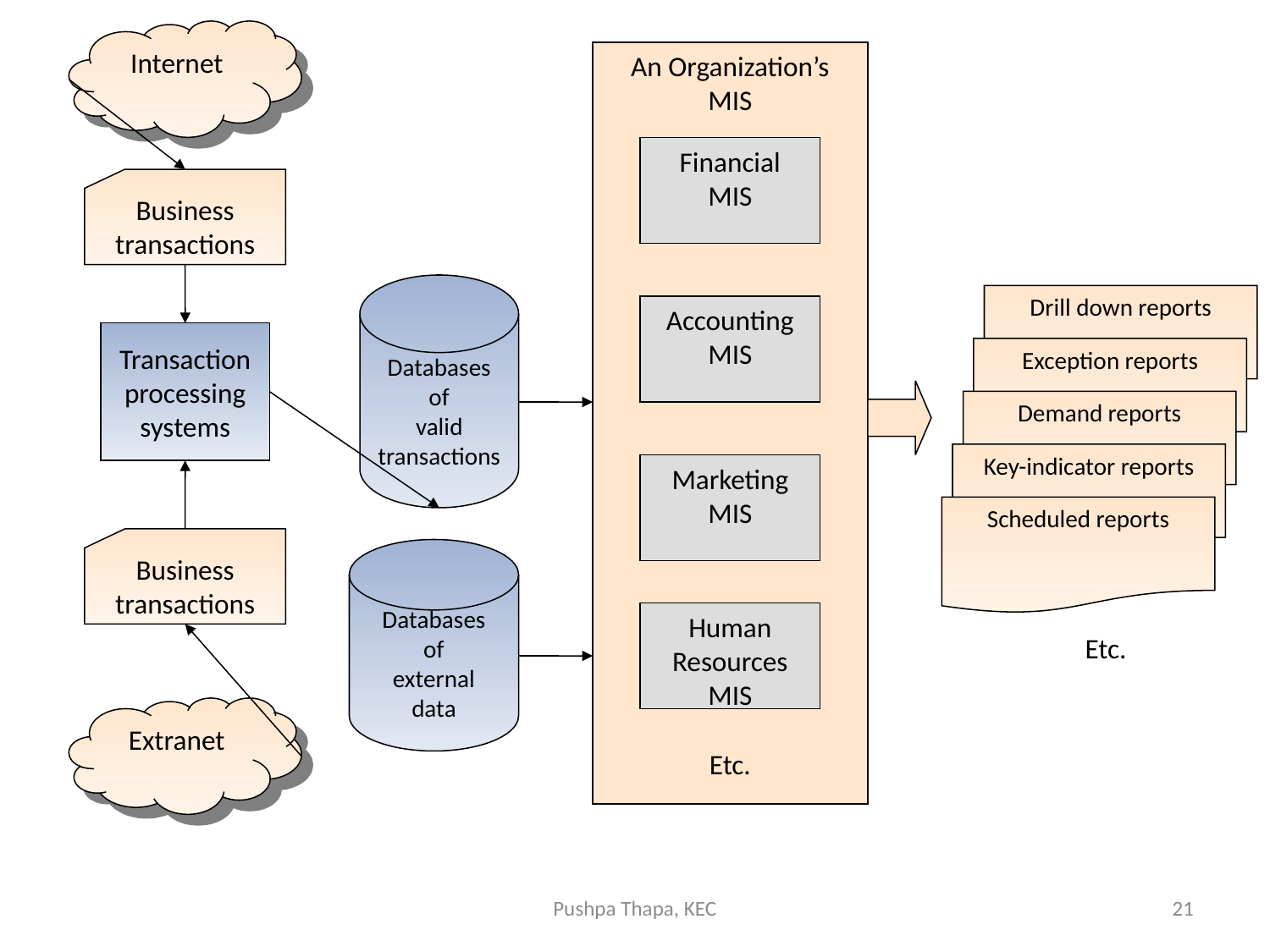

Internet
An Organization’s
MIS
Financial
MIS
Business
transactions
Databases
of
valid
transactions
Drill down reports
Accounting
MIS
Transaction
processing
systems
Exception reports

Demand reports

Key-indicator reports
Marketing
MIS
Scheduled reports
Business
transactions
Databases
of
external
data
Human
Resources
MIS
Etc.

Extranet
Etc.
Pushpa Thapa, KEC
21